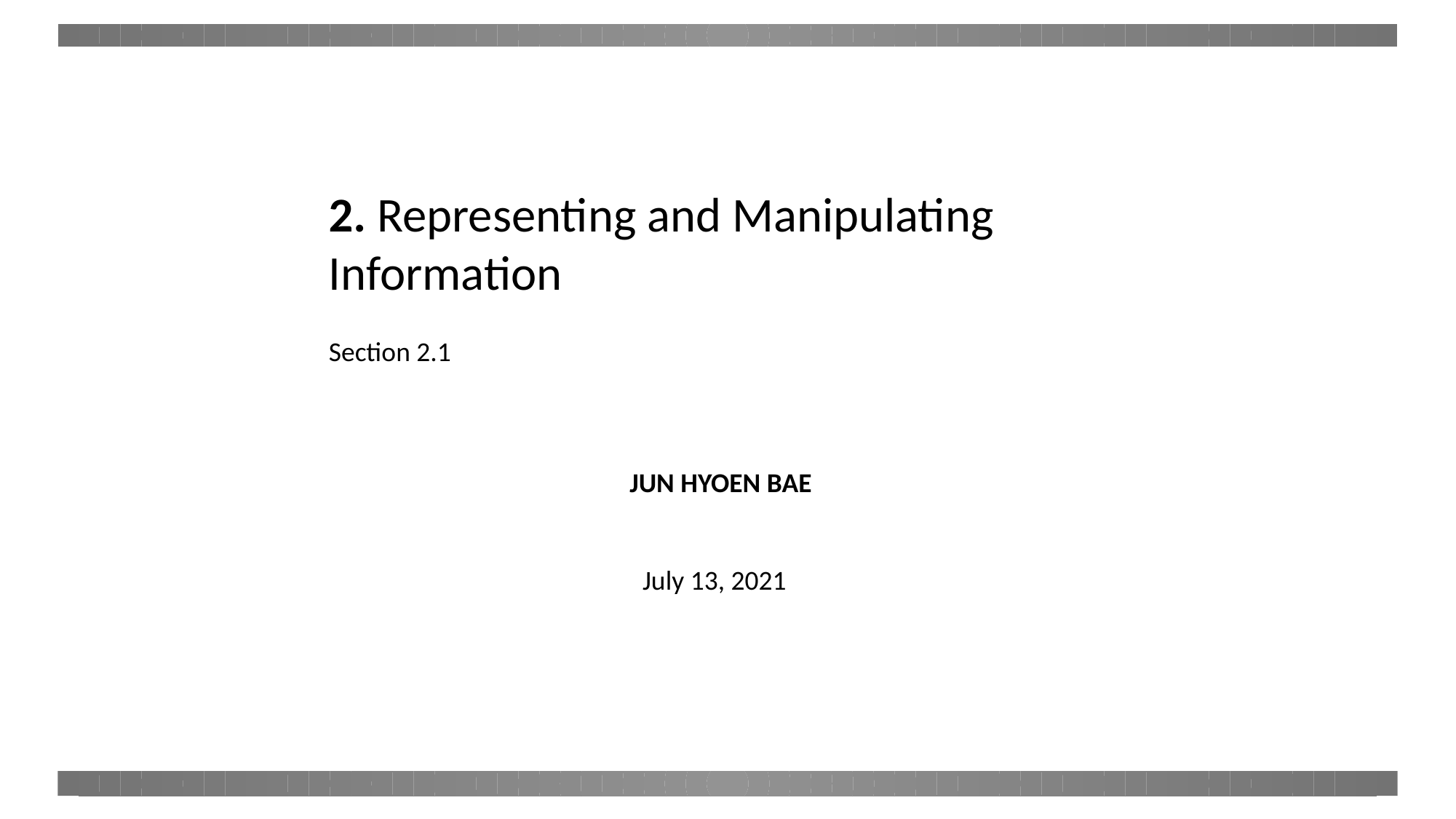

2. Representing and Manipulating Information
Section 2.1
JUN HYOEN BAE
July 13, 2021